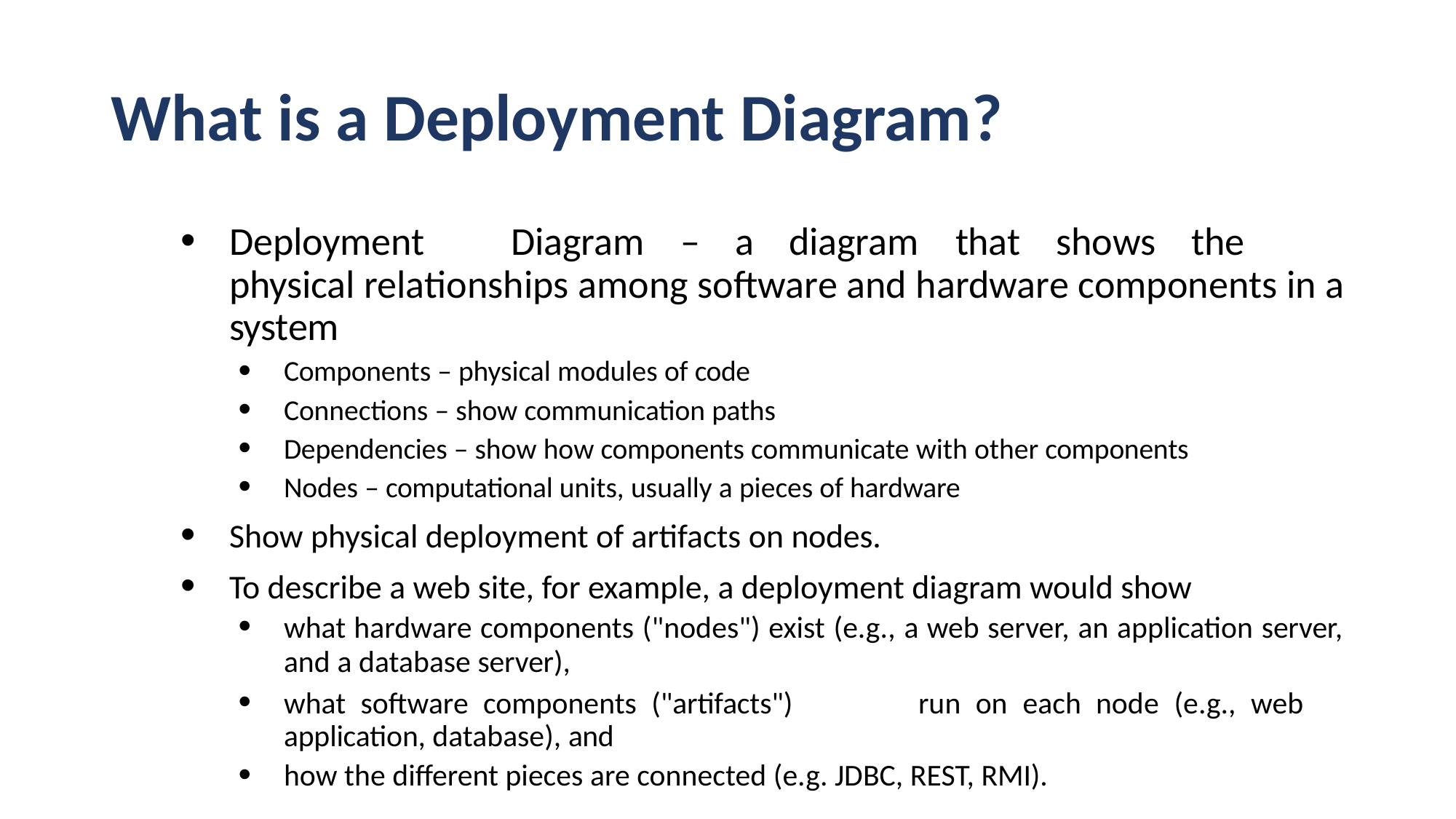

# What is a Deployment Diagram?
Deployment	Diagram	–	a	diagram	that	shows	the	physical relationships among software and hardware components in a system
Components – physical modules of code
Connections – show communication paths
Dependencies – show how components communicate with other components
Nodes – computational units, usually a pieces of hardware
Show physical deployment of artifacts on nodes.
To describe a web site, for example, a deployment diagram would show
what hardware components ("nodes") exist (e.g., a web server, an application server,
and a database server),
what  software  components  ("artifacts")	run  on  each  node  (e.g.,  web  application, database), and
how the different pieces are connected (e.g. JDBC, REST, RMI).